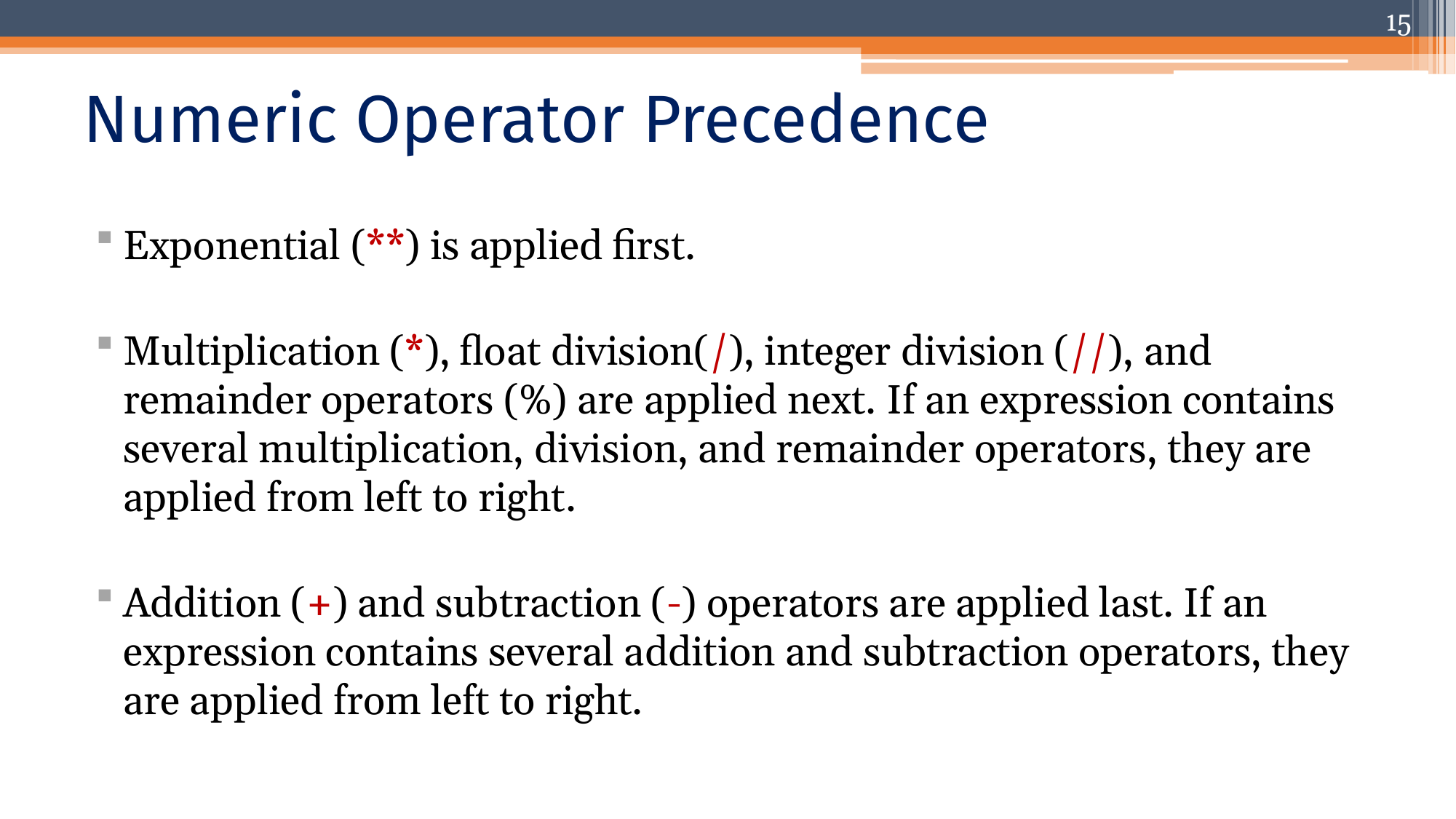

15
# Numeric Operator Precedence
Exponential (**) is applied first.

Multiplication (*), float division(/), integer division (//), and remainder operators (%) are applied next. If an expression contains several multiplication, division, and remainder operators, they are applied from left to right.

Addition (+) and subtraction (-) operators are applied last. If an expression contains several addition and subtraction operators, they are applied from left to right.